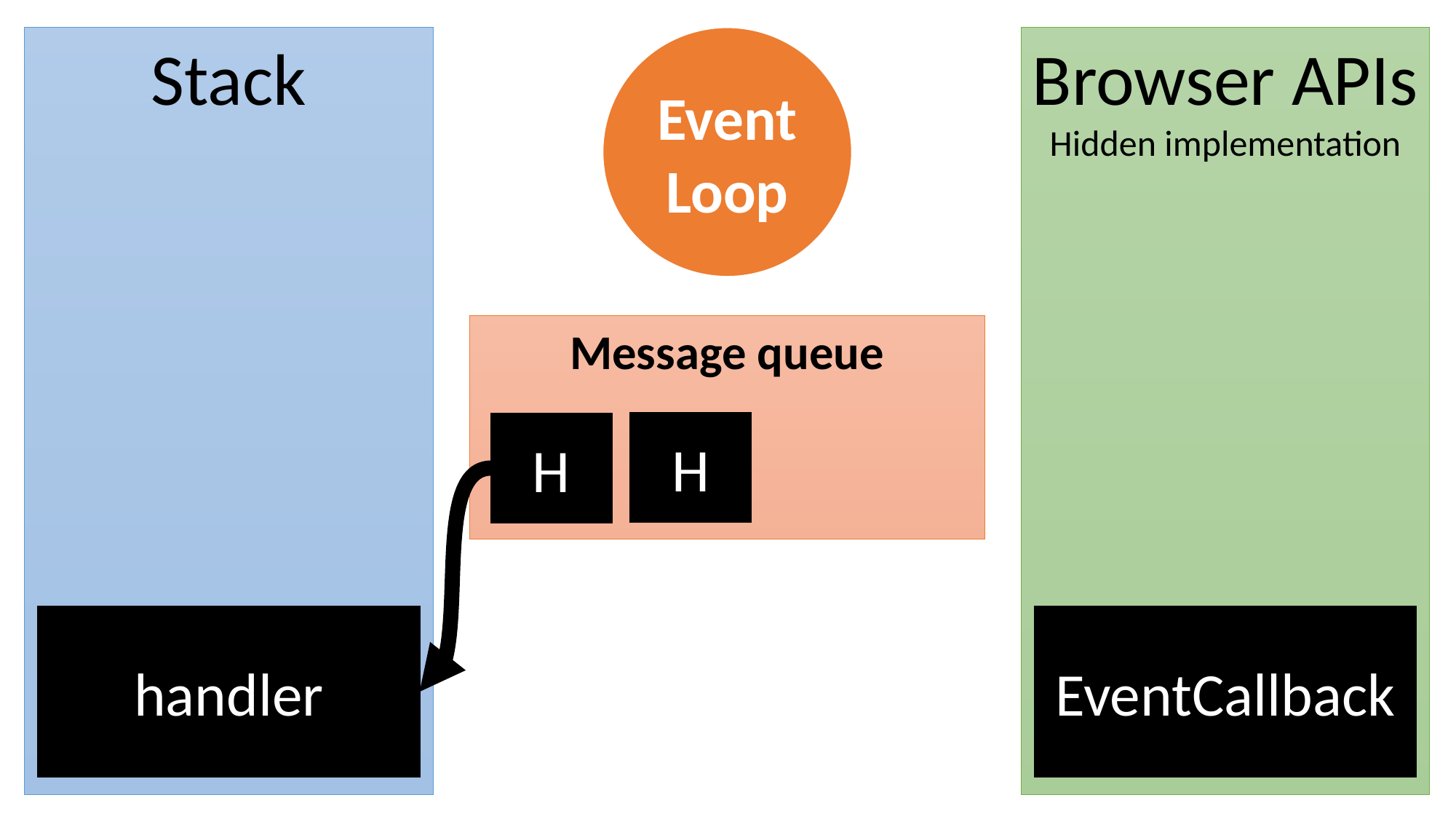

Event
Loop
Browser APIs
Hidden implementation
Stack
Message queue
H
H
handler
EventCallback